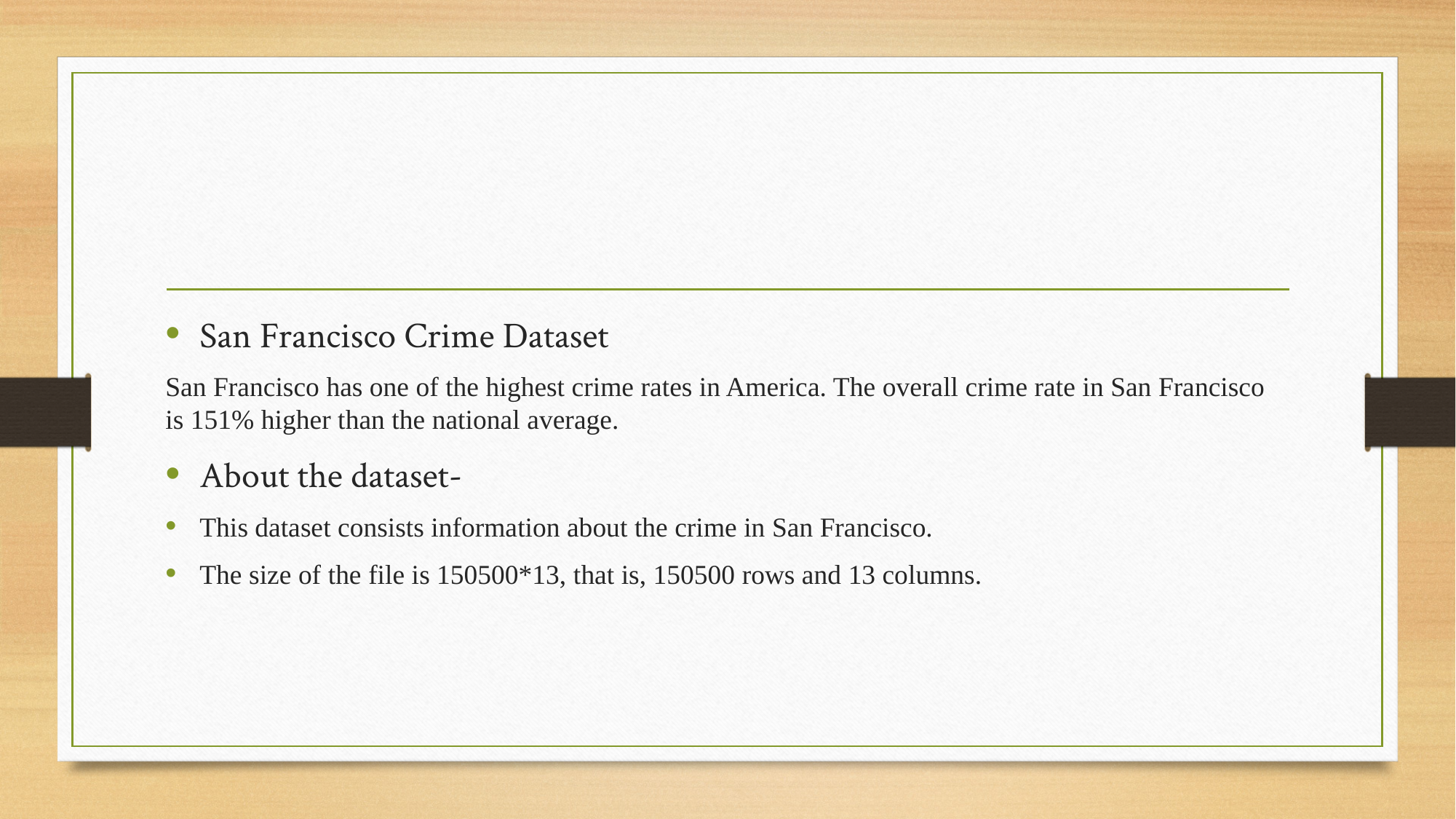

#
San Francisco Crime Dataset
San Francisco has one of the highest crime rates in America. The overall crime rate in San Francisco is 151% higher than the national average.
About the dataset-
This dataset consists information about the crime in San Francisco.
The size of the file is 150500*13, that is, 150500 rows and 13 columns.